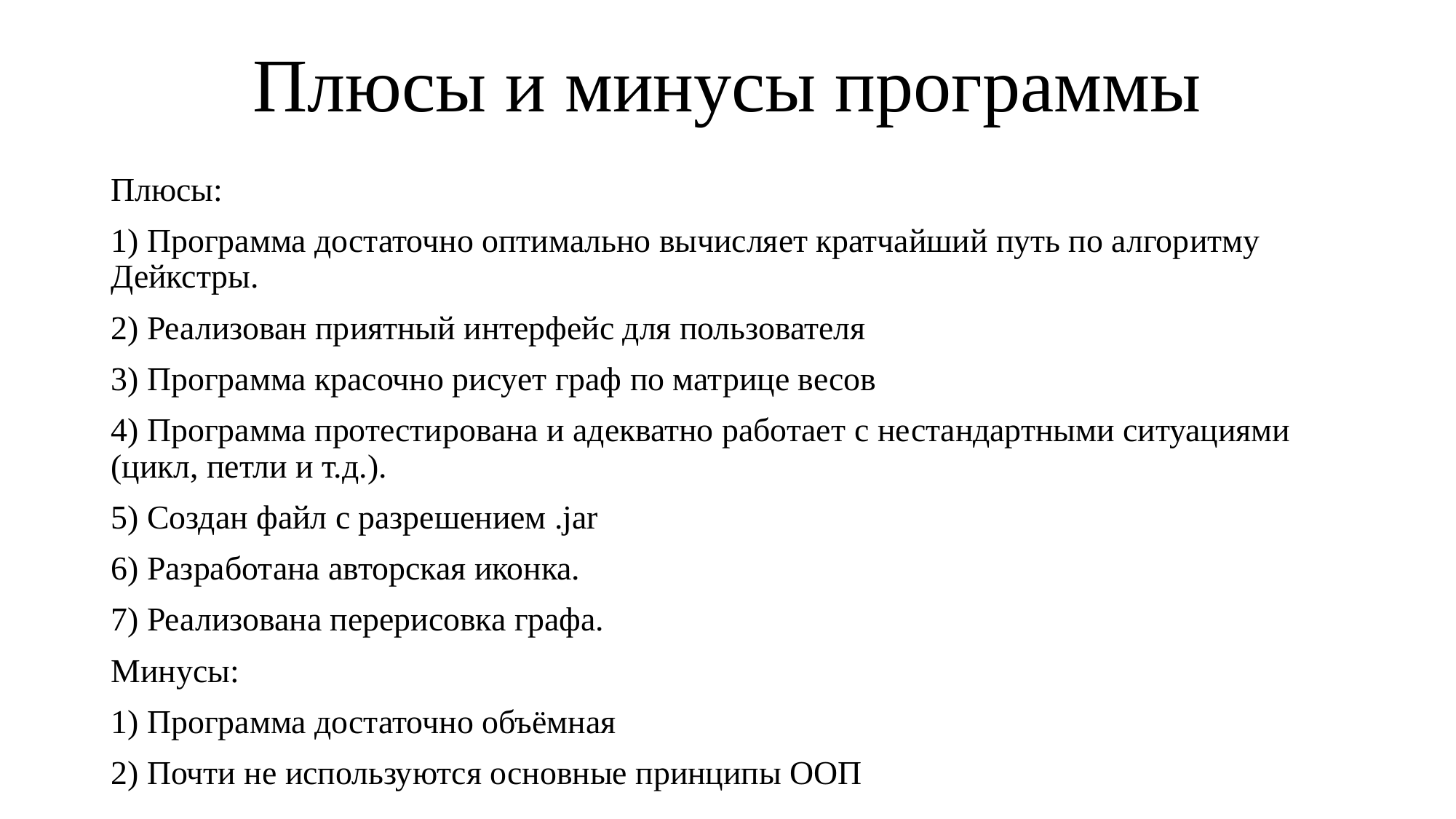

# Плюсы и минусы программы
Плюсы:
1) Программа достаточно оптимально вычисляет кратчайший путь по алгоритму Дейкстры.
2) Реализован приятный интерфейс для пользователя
3) Программа красочно рисует граф по матрице весов
4) Программа протестирована и адекватно работает с нестандартными ситуациями (цикл, петли и т.д.).
5) Создан файл с разрешением .jar
6) Разработана авторская иконка.
7) Реализована перерисовка графа.
Минусы:
1) Программа достаточно объёмная
2) Почти не используются основные принципы ООП